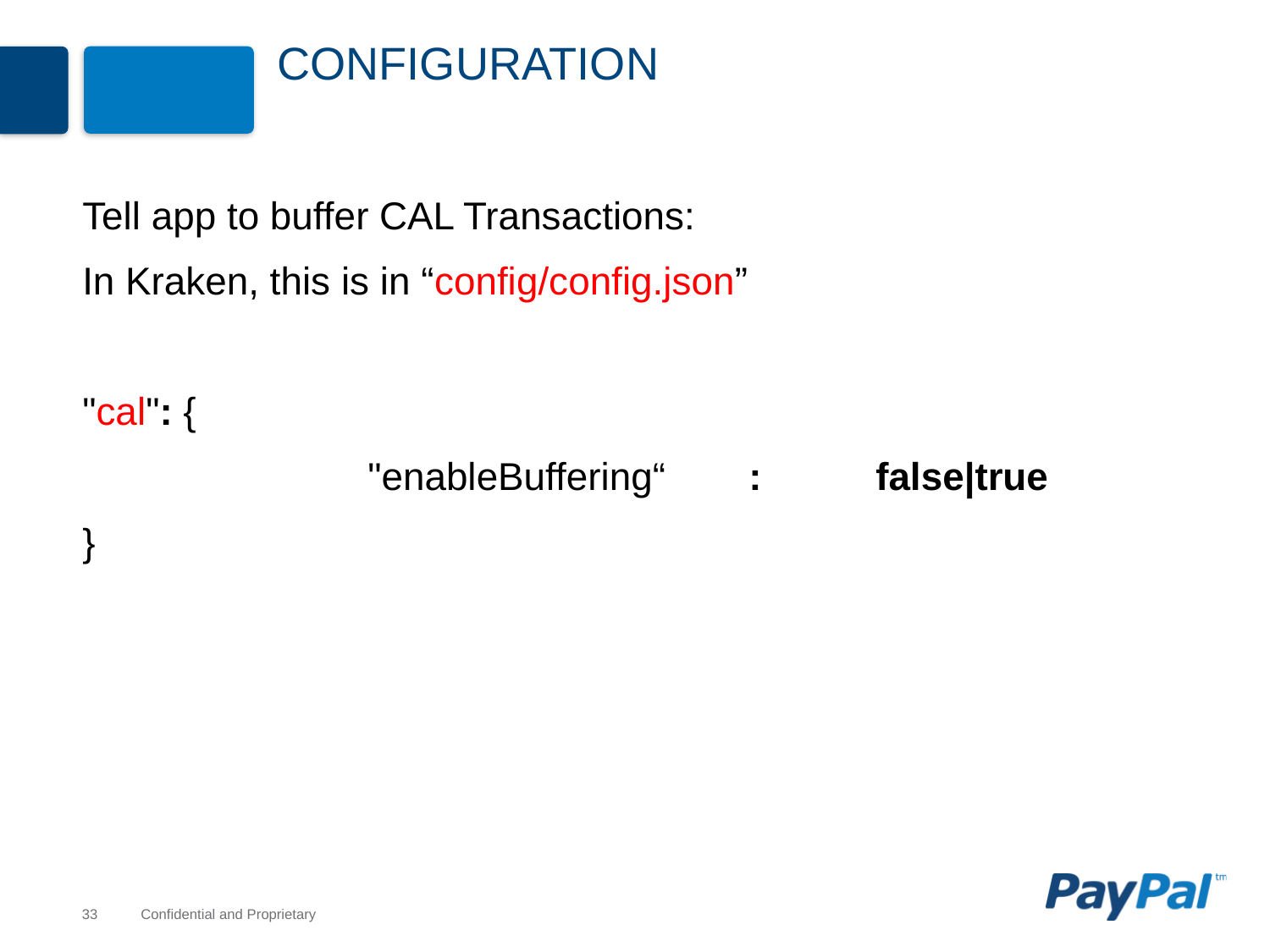

# Configuration
Tell app to buffer CAL Transactions:
In Kraken, this is in “config/config.json”

"cal": {
			"enableBuffering“	:	false|true
}